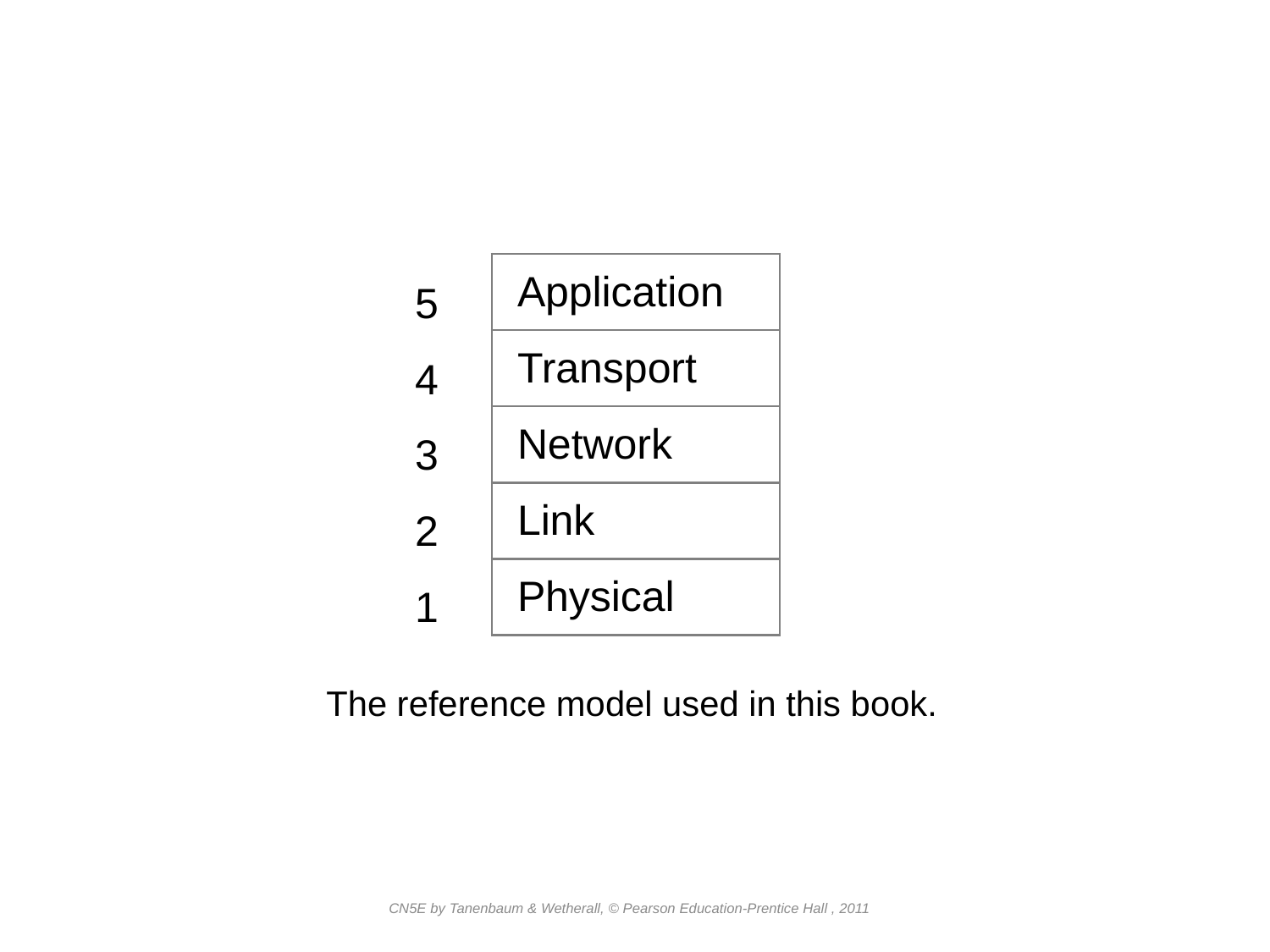

5
4
3
2
1
| Application |
| --- |
| Transport |
| Network |
| Link |
| Physical |
The reference model used in this book.
CN5E by Tanenbaum & Wetherall, © Pearson Education-Prentice Hall , 2011